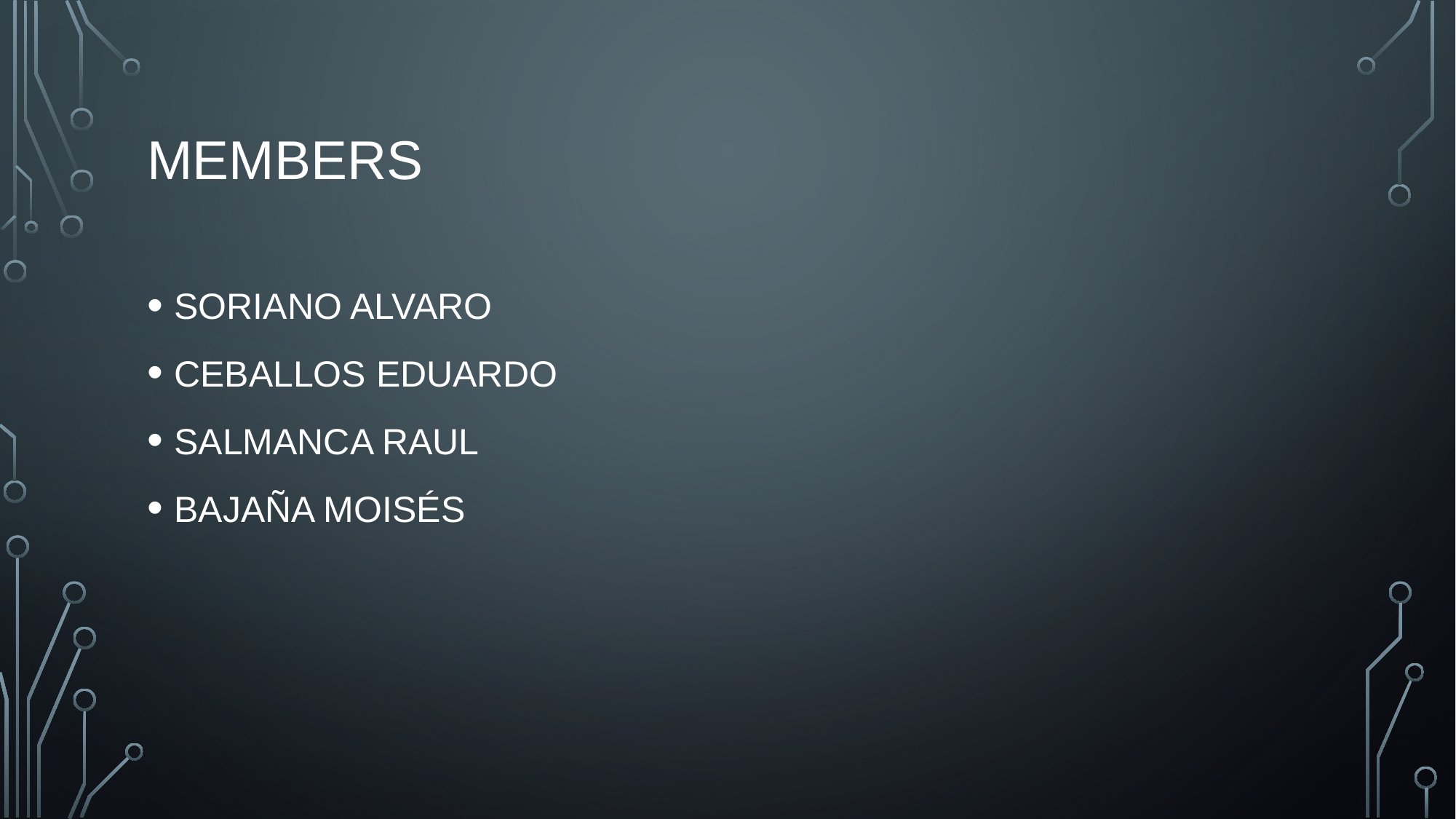

# members
SORIANO ALVARO
CEBALLOS EDUARDO
SALMANCA RAUL
BAJAÑA MOISÉS